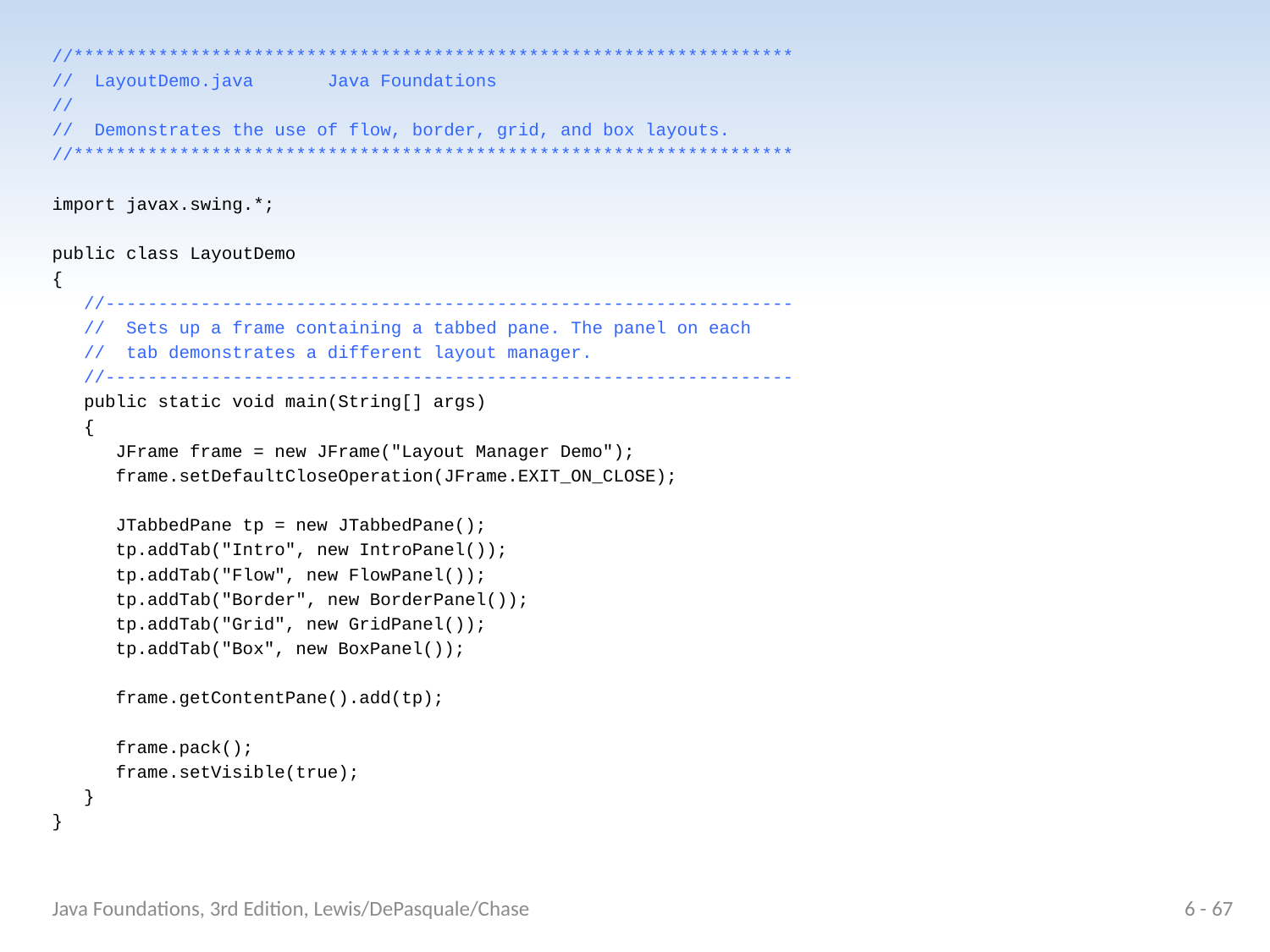

//********************************************************************
//  LayoutDemo.java       Java Foundations
//
//  Demonstrates the use of flow, border, grid, and box layouts.
//********************************************************************

import javax.swing.*;

public class LayoutDemo
{
   //-----------------------------------------------------------------
   //  Sets up a frame containing a tabbed pane. The panel on each
   //  tab demonstrates a different layout manager.
   //-----------------------------------------------------------------
   public static void main(String[] args)
   {
      JFrame frame = new JFrame("Layout Manager Demo");
      frame.setDefaultCloseOperation(JFrame.EXIT_ON_CLOSE);

      JTabbedPane tp = new JTabbedPane();
      tp.addTab("Intro", new IntroPanel());
      tp.addTab("Flow", new FlowPanel());
      tp.addTab("Border", new BorderPanel());
      tp.addTab("Grid", new GridPanel());
      tp.addTab("Box", new BoxPanel());

      frame.getContentPane().add(tp);

      frame.pack();
      frame.setVisible(true);
   }
}

Java Foundations, 3rd Edition, Lewis/DePasquale/Chase
6 - 67